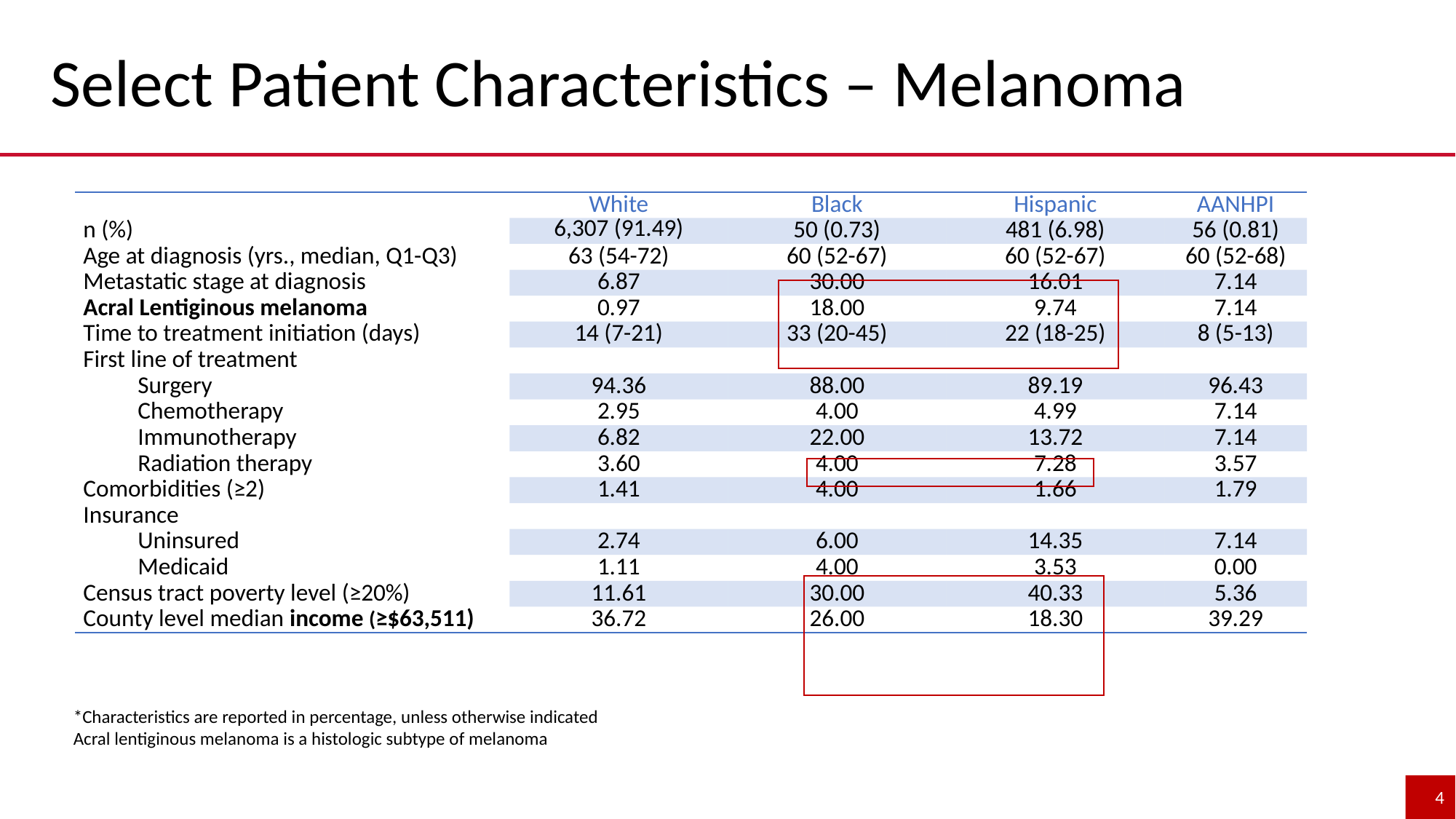

# Select Patient Characteristics – Melanoma
|  | White | Black | Hispanic | AANHPI |
| --- | --- | --- | --- | --- |
| n (%) | 6,307 (91.49) | 50 (0.73) | 481 (6.98) | 56 (0.81) |
| Age at diagnosis (yrs., median, Q1-Q3) | 63 (54-72) | 60 (52-67) | 60 (52-67) | 60 (52-68) |
| Metastatic stage at diagnosis | 6.87 | 30.00 | 16.01 | 7.14 |
| Acral Lentiginous melanoma | 0.97 | 18.00 | 9.74 | 7.14 |
| Time to treatment initiation (days) | 14 (7-21) | 33 (20-45) | 22 (18-25) | 8 (5-13) |
| First line of treatment |  |  |  |  |
| Surgery | 94.36 | 88.00 | 89.19 | 96.43 |
| Chemotherapy | 2.95 | 4.00 | 4.99 | 7.14 |
| Immunotherapy | 6.82 | 22.00 | 13.72 | 7.14 |
| Radiation therapy | 3.60 | 4.00 | 7.28 | 3.57 |
| Comorbidities (≥2) | 1.41 | 4.00 | 1.66 | 1.79 |
| Insurance |  |  |  |  |
| Uninsured | 2.74 | 6.00 | 14.35 | 7.14 |
| Medicaid | 1.11 | 4.00 | 3.53 | 0.00 |
| Census tract poverty level (≥20%) | 11.61 | 30.00 | 40.33 | 5.36 |
| County level median income (≥$63,511) | 36.72 | 26.00 | 18.30 | 39.29 |

*Characteristics are reported in percentage, unless otherwise indicated
Acral lentiginous melanoma is a histologic subtype of melanoma
4